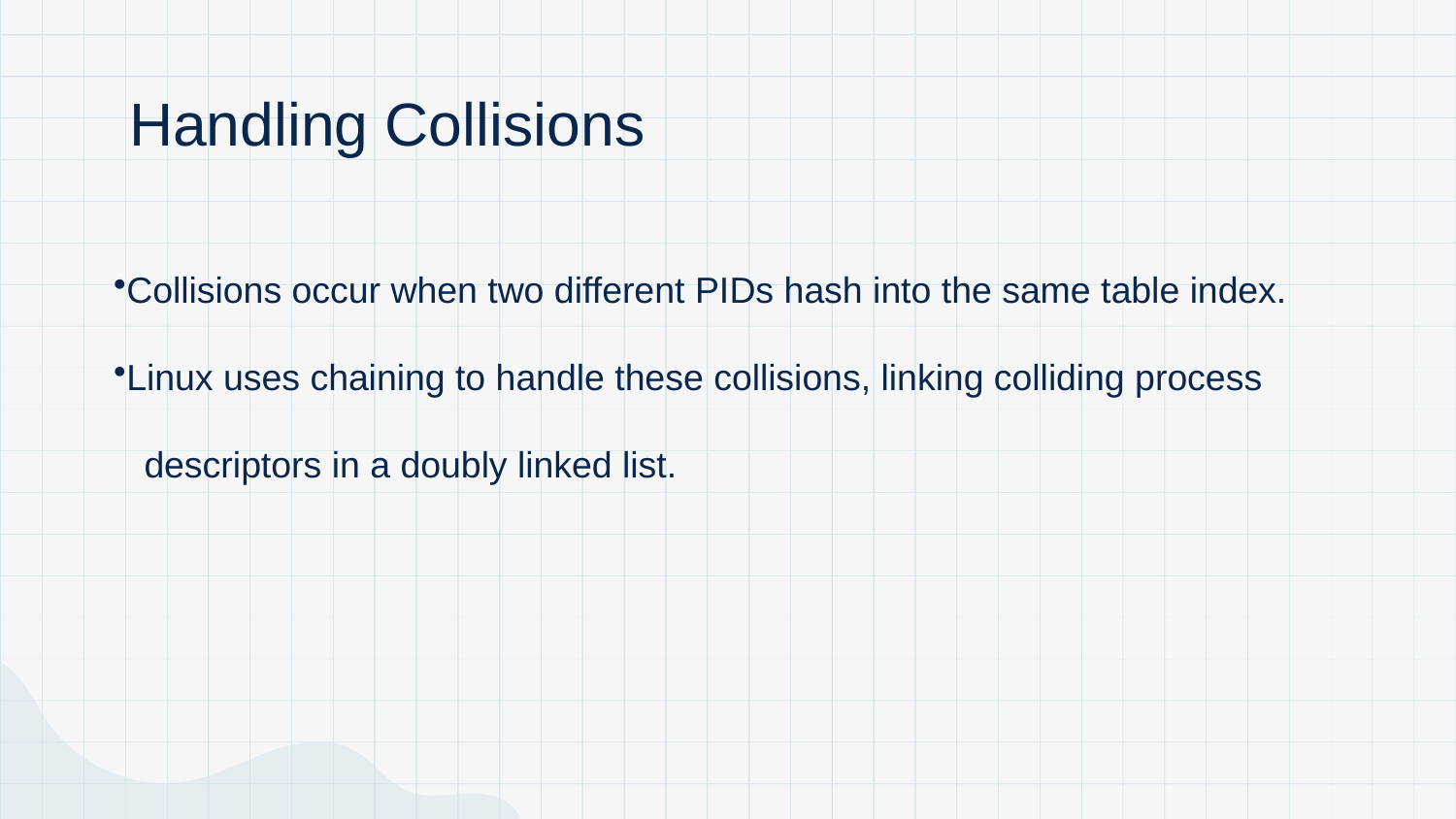

# Handling Collisions

Collisions occur when two different PIDs hash into the same table index.
Linux uses chaining to handle these collisions, linking colliding process
   descriptors in a doubly linked list.